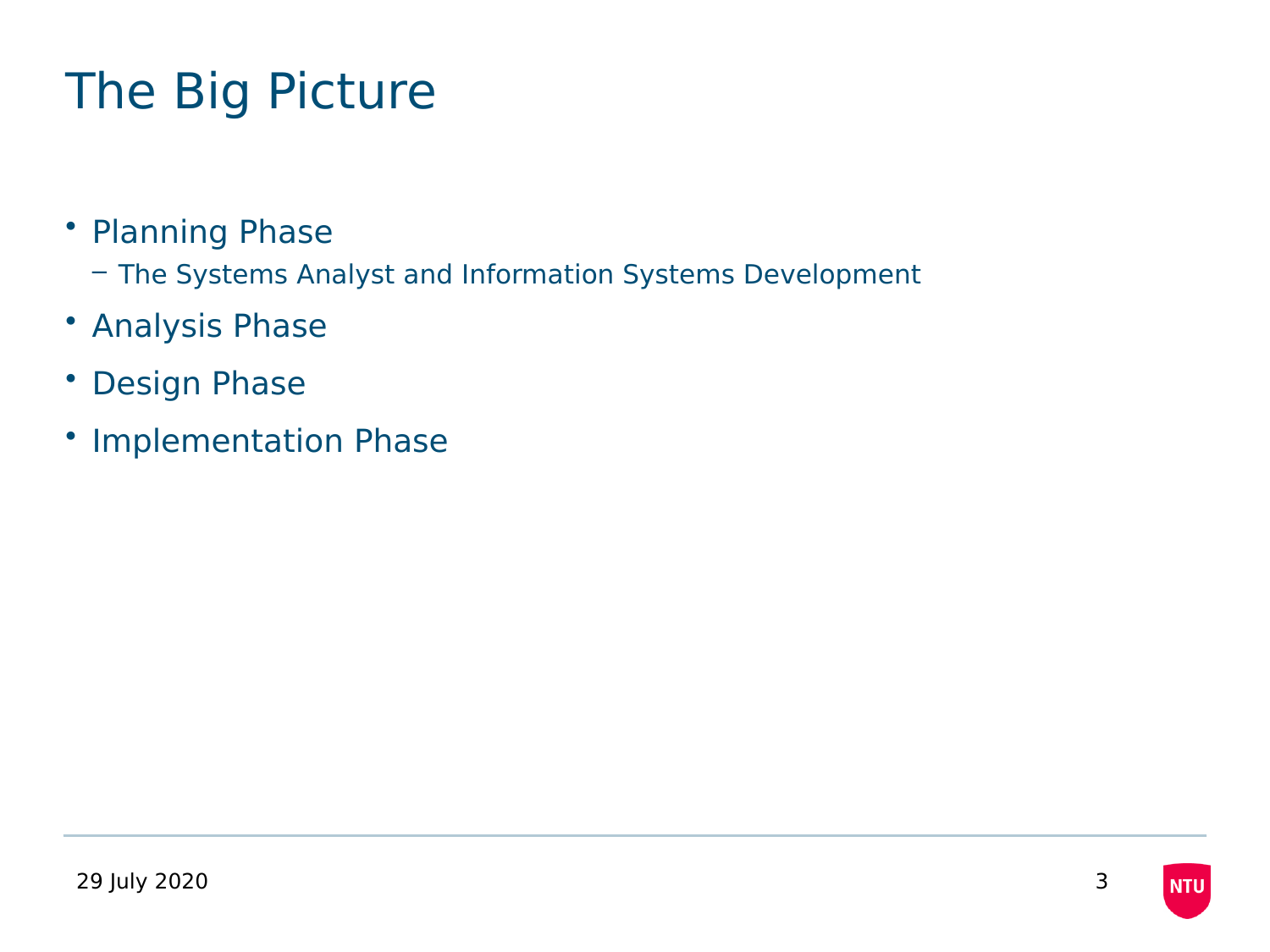

# The Big Picture
Planning Phase
The Systems Analyst and Information Systems Development
Analysis Phase
Design Phase
Implementation Phase
29 July 2020
3